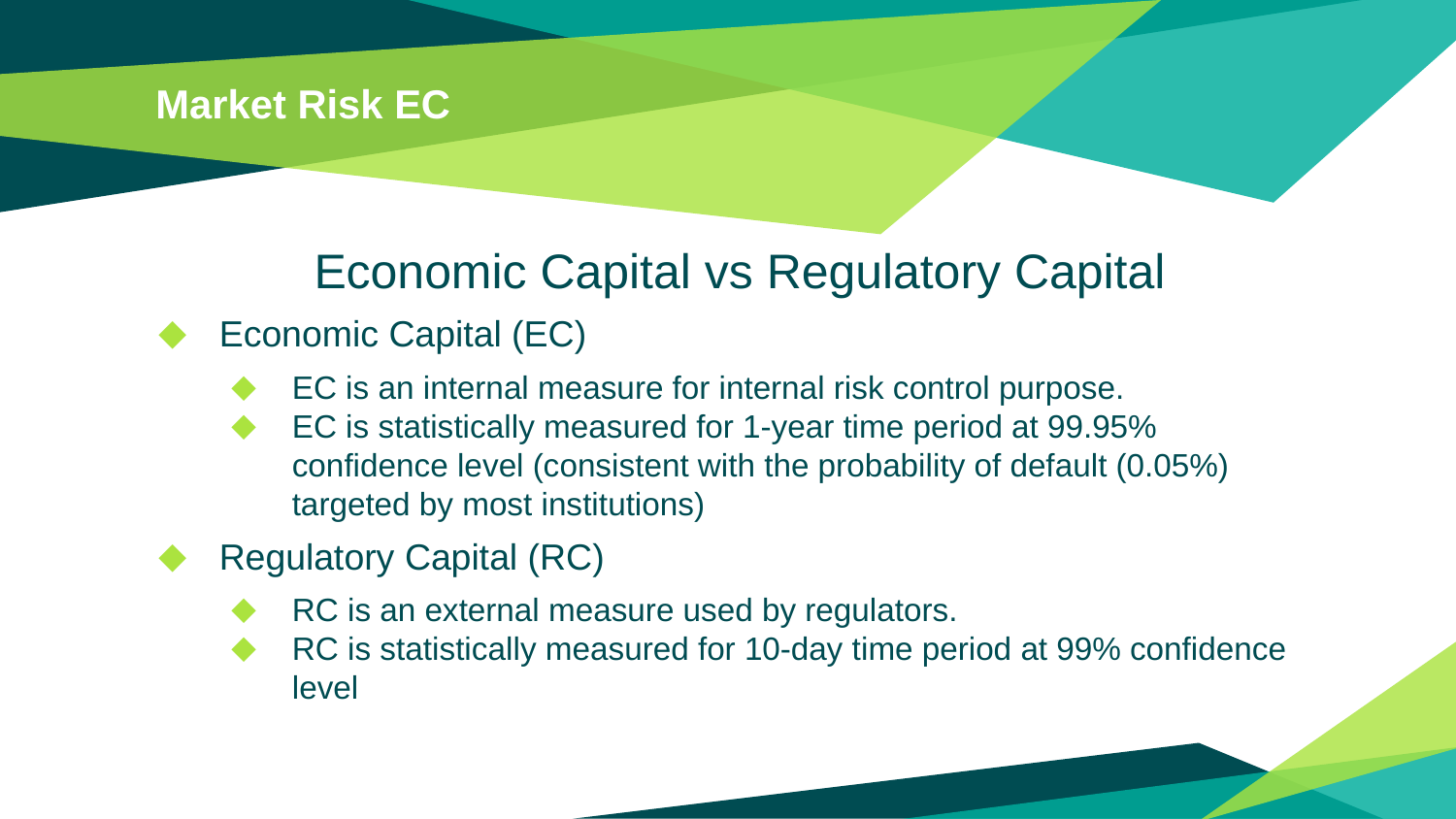

# Market Risk EC
Economic Capital vs Regulatory Capital
Economic Capital (EC)
EC is an internal measure for internal risk control purpose.
EC is statistically measured for 1-year time period at 99.95% confidence level (consistent with the probability of default (0.05%) targeted by most institutions)
Regulatory Capital (RC)
RC is an external measure used by regulators.
RC is statistically measured for 10-day time period at 99% confidence level